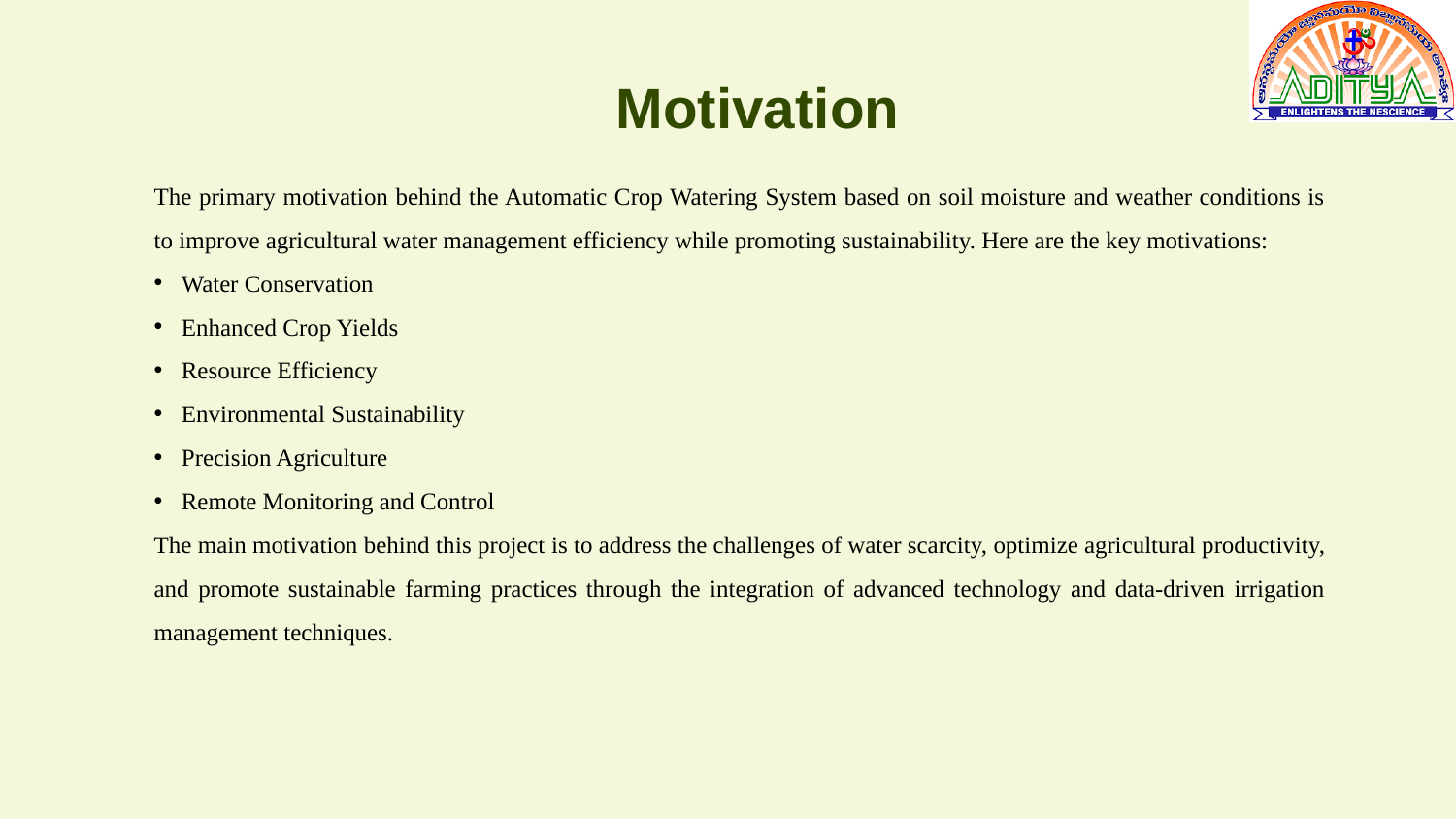

# Motivation
The primary motivation behind the Automatic Crop Watering System based on soil moisture and weather conditions is to improve agricultural water management efficiency while promoting sustainability. Here are the key motivations:
Water Conservation
Enhanced Crop Yields
Resource Efficiency
Environmental Sustainability
Precision Agriculture
Remote Monitoring and Control
The main motivation behind this project is to address the challenges of water scarcity, optimize agricultural productivity, and promote sustainable farming practices through the integration of advanced technology and data-driven irrigation management techniques.